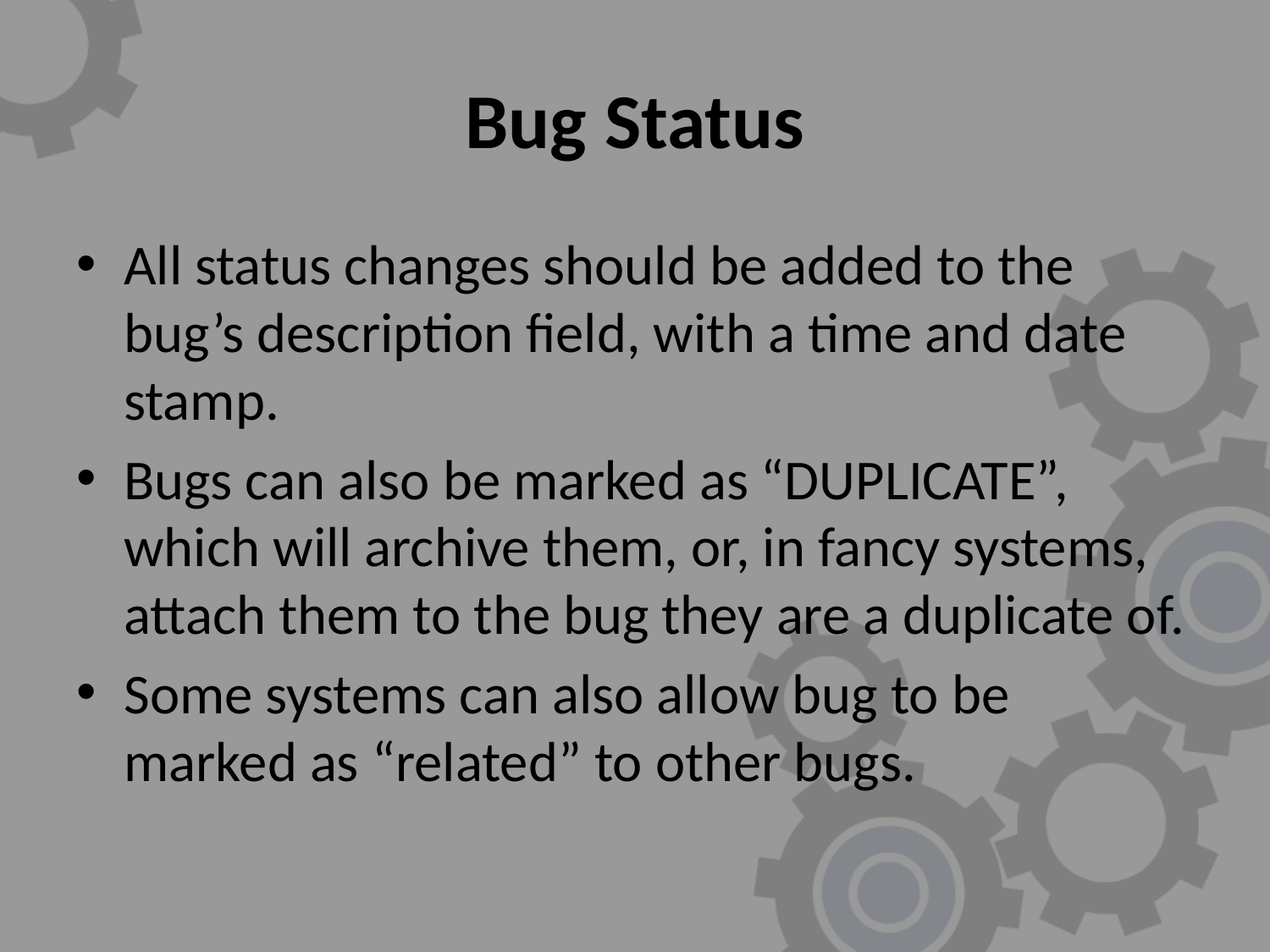

# Bug Status
All status changes should be added to the bug’s description field, with a time and date stamp.
Bugs can also be marked as “DUPLICATE”, which will archive them, or, in fancy systems, attach them to the bug they are a duplicate of.
Some systems can also allow bug to be marked as “related” to other bugs.